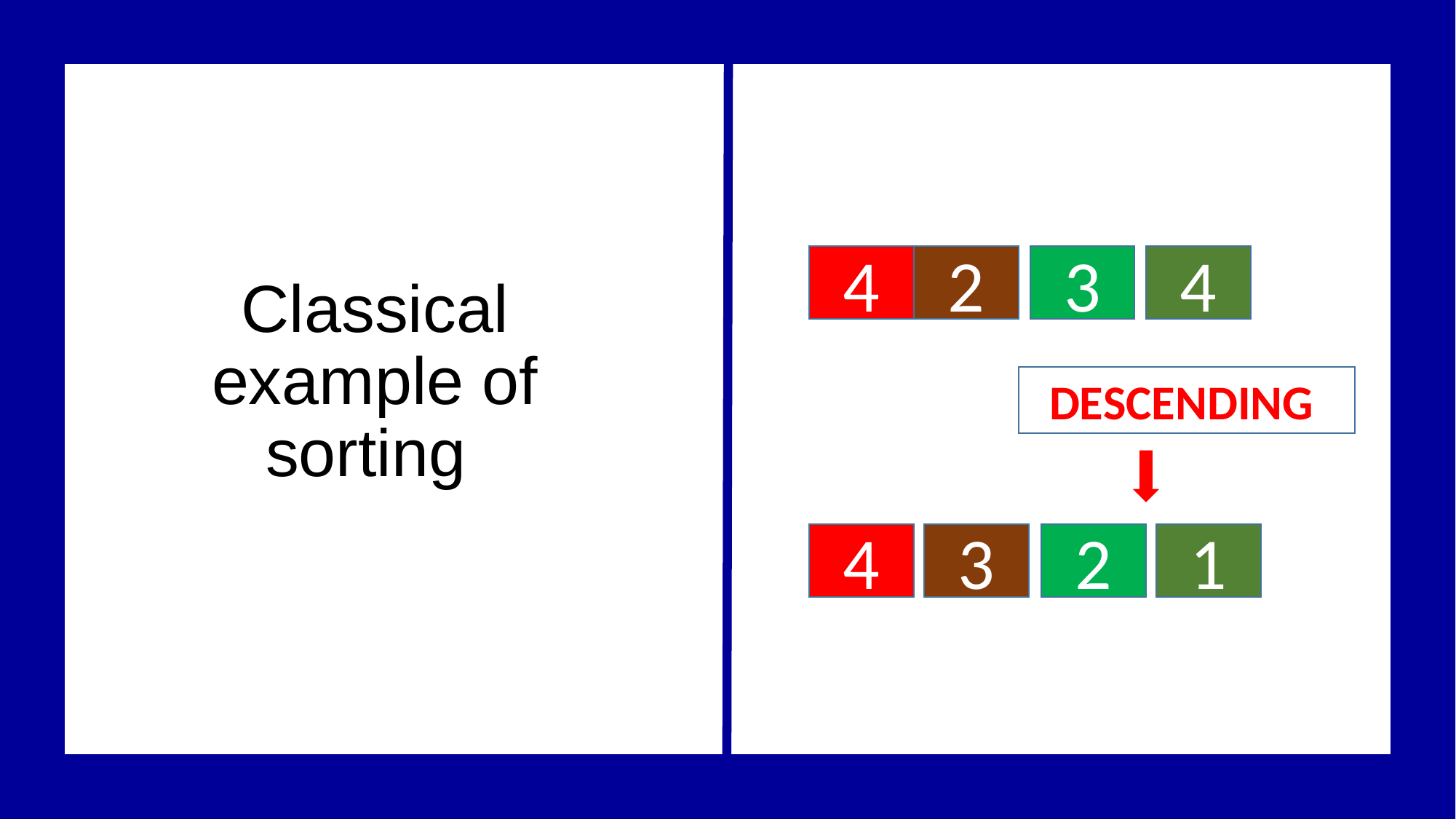

4
2
3
4
Classical example of sorting
DESCENDING

2
1
4
3